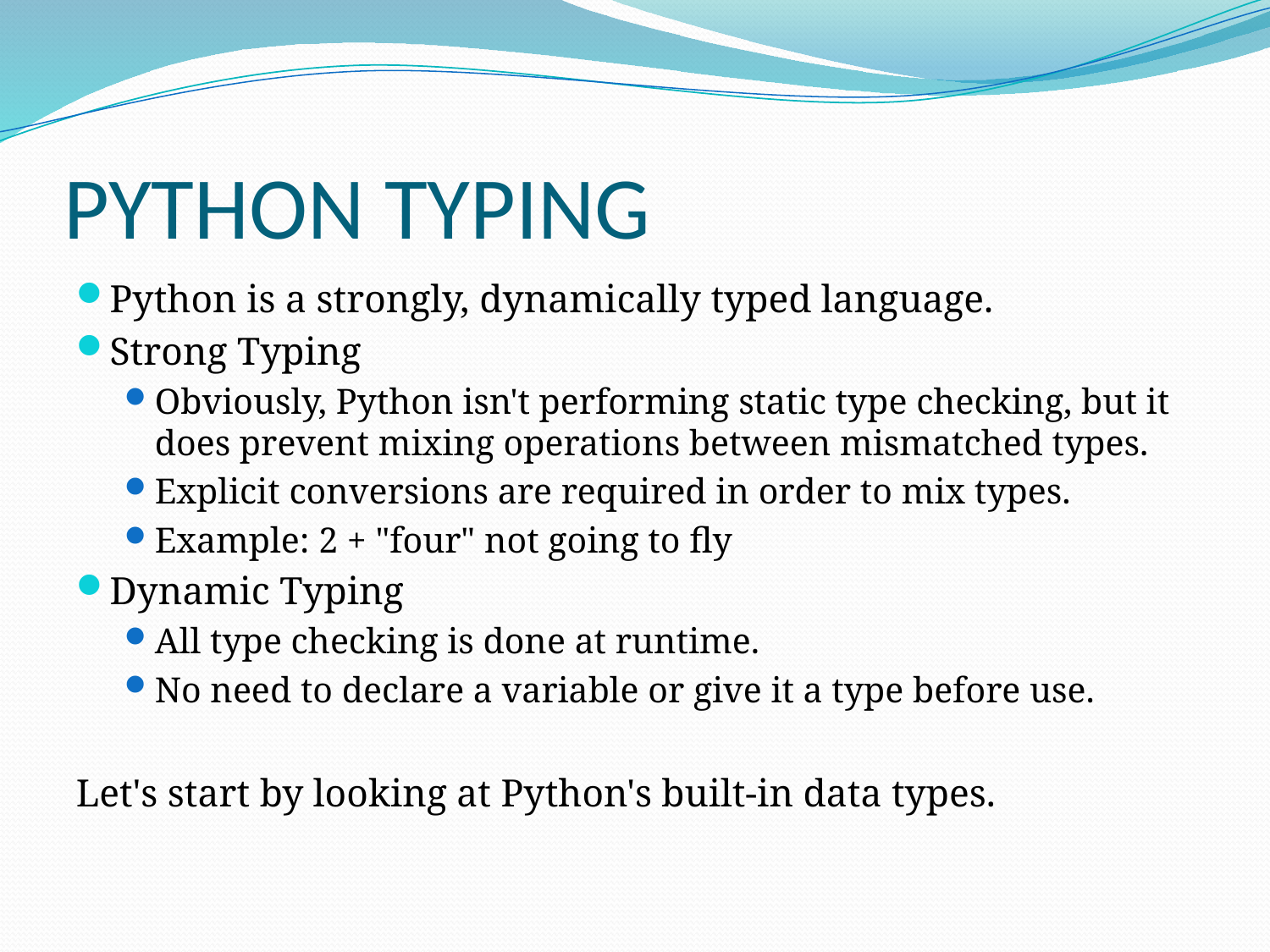

# PYTHON TYPING
Python is a strongly, dynamically typed language.
Strong Typing
Obviously, Python isn't performing static type checking, but it does prevent mixing operations between mismatched types.
Explicit conversions are required in order to mix types.
Example: 2 + "four" not going to fly
Dynamic Typing
All type checking is done at runtime.
No need to declare a variable or give it a type before use.

Let's start by looking at Python's built-in data types.